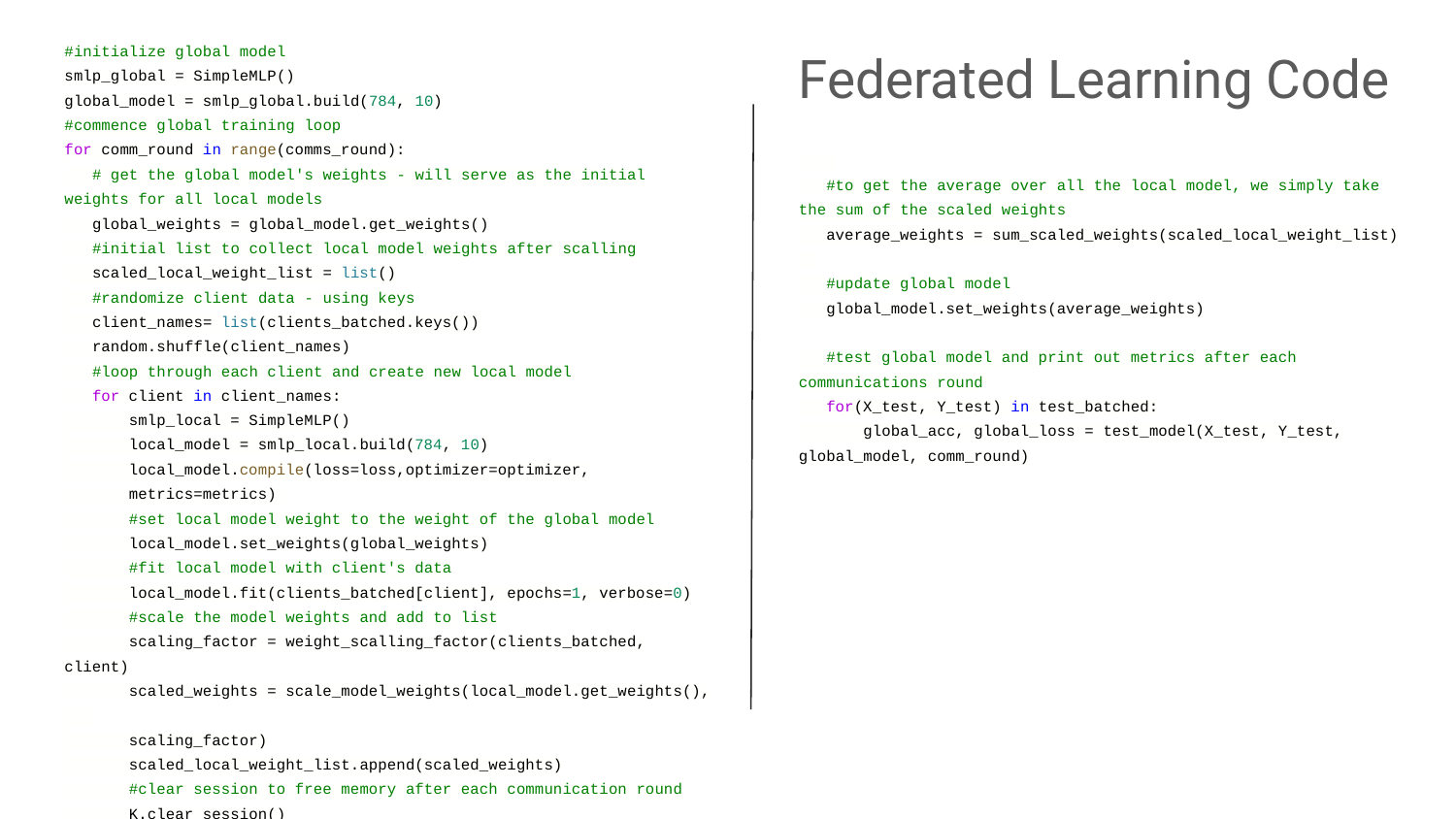

#initialize global model
smlp_global = SimpleMLP()
global_model = smlp_global.build(784, 10)
#commence global training loop
for comm_round in range(comms_round):
   # get the global model's weights - will serve as the initial weights for all local models
   global_weights = global_model.get_weights()
   #initial list to collect local model weights after scalling
   scaled_local_weight_list = list()
   #randomize client data - using keys
   client_names= list(clients_batched.keys())
   random.shuffle(client_names)
   #loop through each client and create new local model
   for client in client_names:
       smlp_local = SimpleMLP()
       local_model = smlp_local.build(784, 10)
       local_model.compile(loss=loss,optimizer=optimizer,
       metrics=metrics)
       #set local model weight to the weight of the global model
       local_model.set_weights(global_weights)
       #fit local model with client's data
       local_model.fit(clients_batched[client], epochs=1, verbose=0)
       #scale the model weights and add to list
       scaling_factor = weight_scalling_factor(clients_batched, client)
       scaled_weights = scale_model_weights(local_model.get_weights(),
       scaling_factor)
       scaled_local_weight_list.append(scaled_weights)
       #clear session to free memory after each communication round
       K.clear_session()
# Federated Learning Code

   #to get the average over all the local model, we simply take the sum of the scaled weights
   average_weights = sum_scaled_weights(scaled_local_weight_list)

   #update global model
   global_model.set_weights(average_weights)

   #test global model and print out metrics after each communications round
   for(X_test, Y_test) in test_batched:
       global_acc, global_loss = test_model(X_test, Y_test, global_model, comm_round)